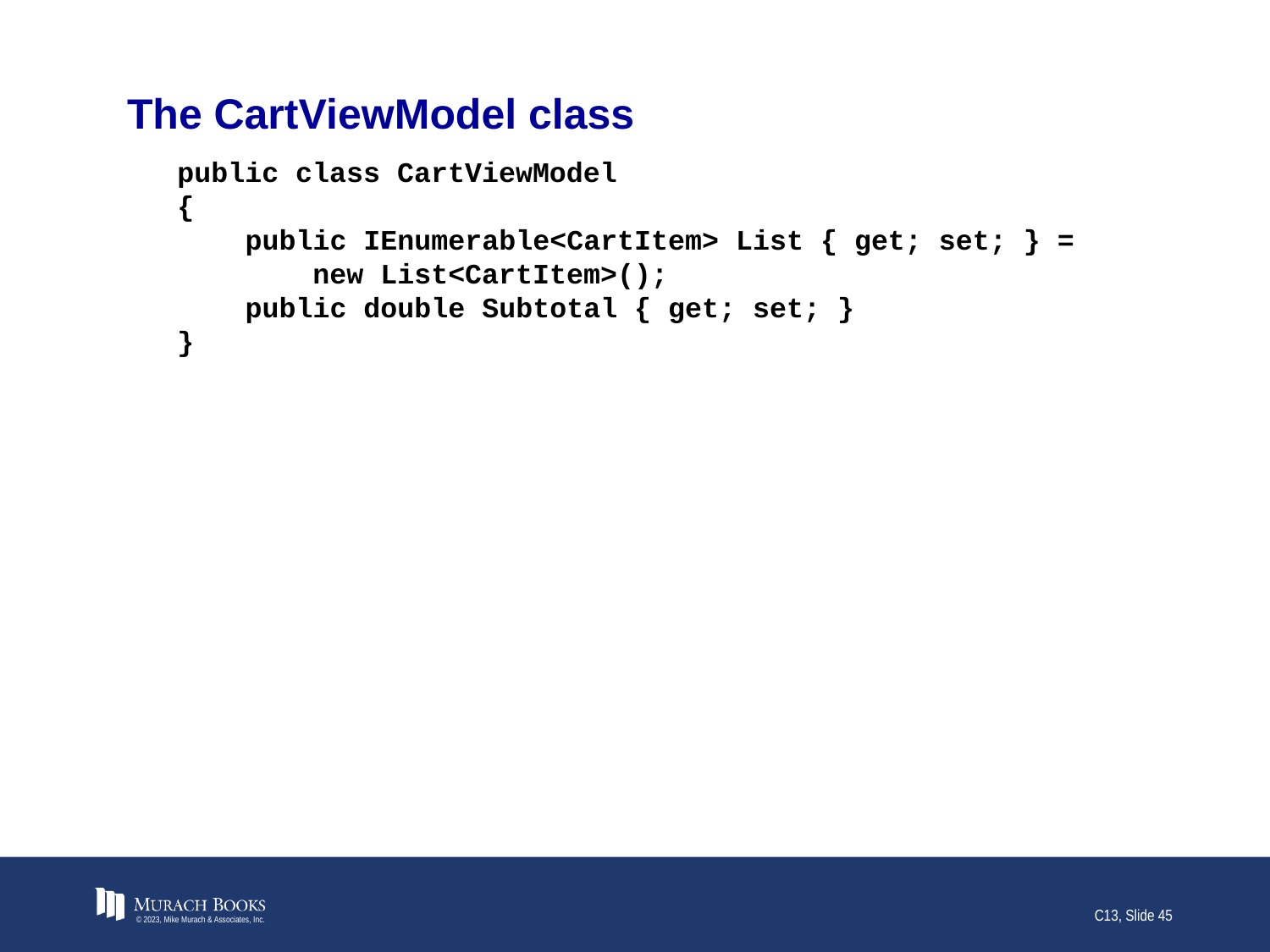

# The CartViewModel class
public class CartViewModel
{
    public IEnumerable<CartItem> List { get; set; } =
        new List<CartItem>();
    public double Subtotal { get; set; }
}

© 2023, Mike Murach & Associates, Inc.

C13, Slide 45